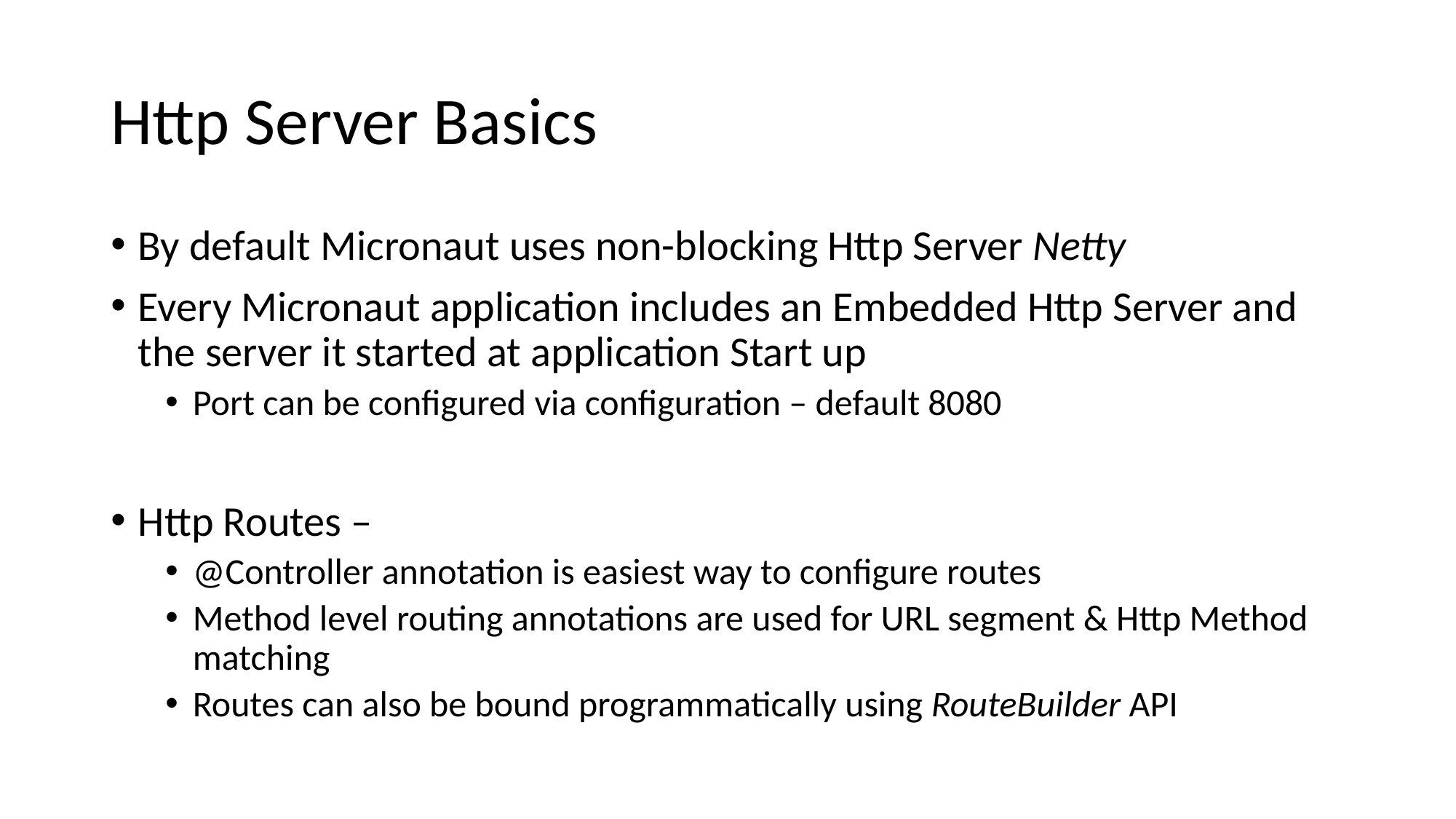

# Http Server Basics
By default Micronaut uses non-blocking Http Server Netty
Every Micronaut application includes an Embedded Http Server and the server it started at application Start up
Port can be configured via configuration – default 8080

Http Routes –
@Controller annotation is easiest way to configure routes
Method level routing annotations are used for URL segment & Http Method matching
Routes can also be bound programmatically using RouteBuilder API